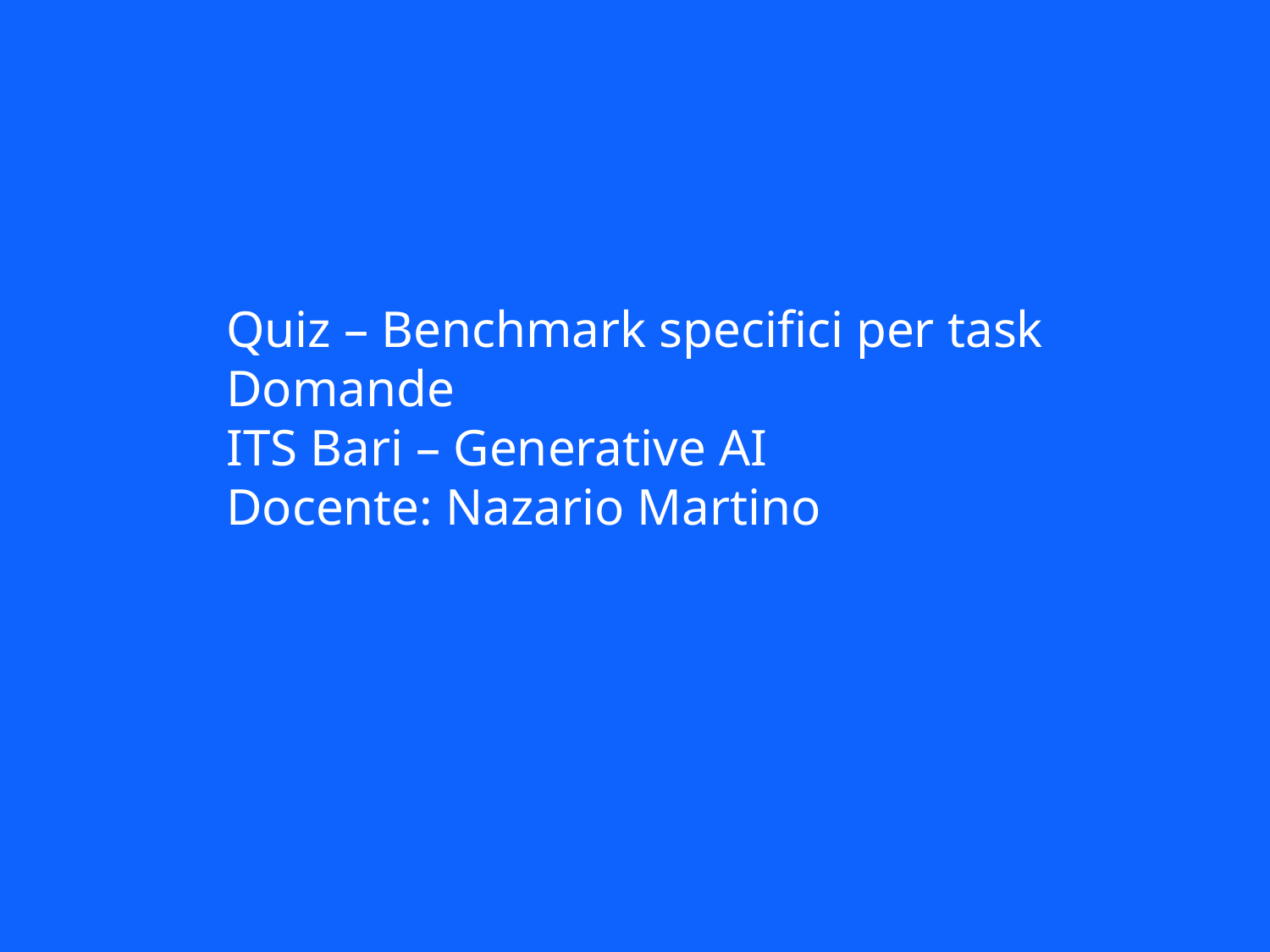

Quiz – Benchmark specifici per task
Domande
ITS Bari – Generative AI
Docente: Nazario Martino